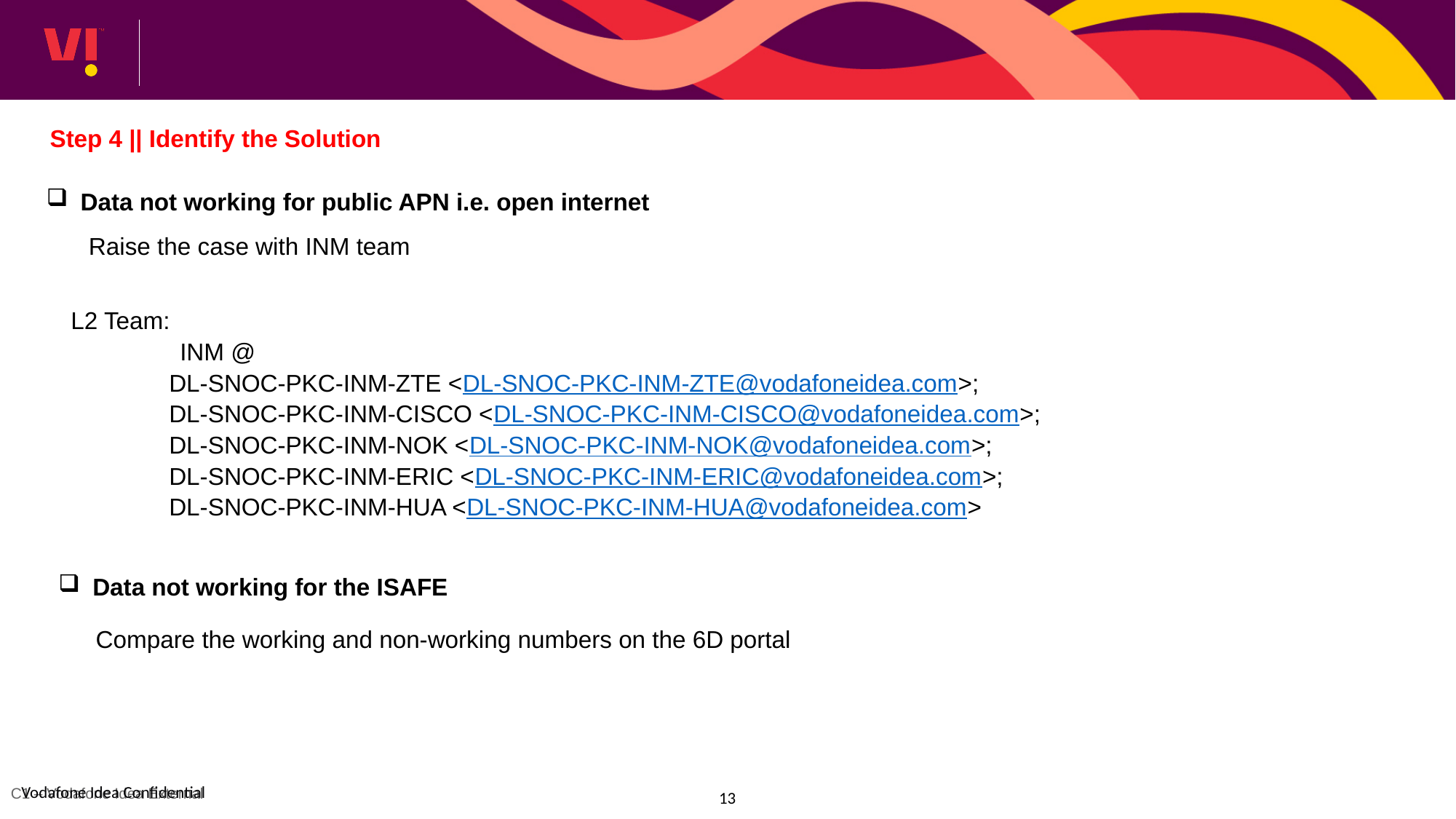

Step 4 || Identify the Solution
Data not working for public APN i.e. open internet
Raise the case with INM team
L2 Team:
	INM @
DL-SNOC-PKC-INM-ZTE <DL-SNOC-PKC-INM-ZTE@vodafoneidea.com>;
DL-SNOC-PKC-INM-CISCO <DL-SNOC-PKC-INM-CISCO@vodafoneidea.com>;
DL-SNOC-PKC-INM-NOK <DL-SNOC-PKC-INM-NOK@vodafoneidea.com>;
DL-SNOC-PKC-INM-ERIC <DL-SNOC-PKC-INM-ERIC@vodafoneidea.com>;
DL-SNOC-PKC-INM-HUA <DL-SNOC-PKC-INM-HUA@vodafoneidea.com>
Data not working for the ISAFE
Compare the working and non-working numbers on the 6D portal
13